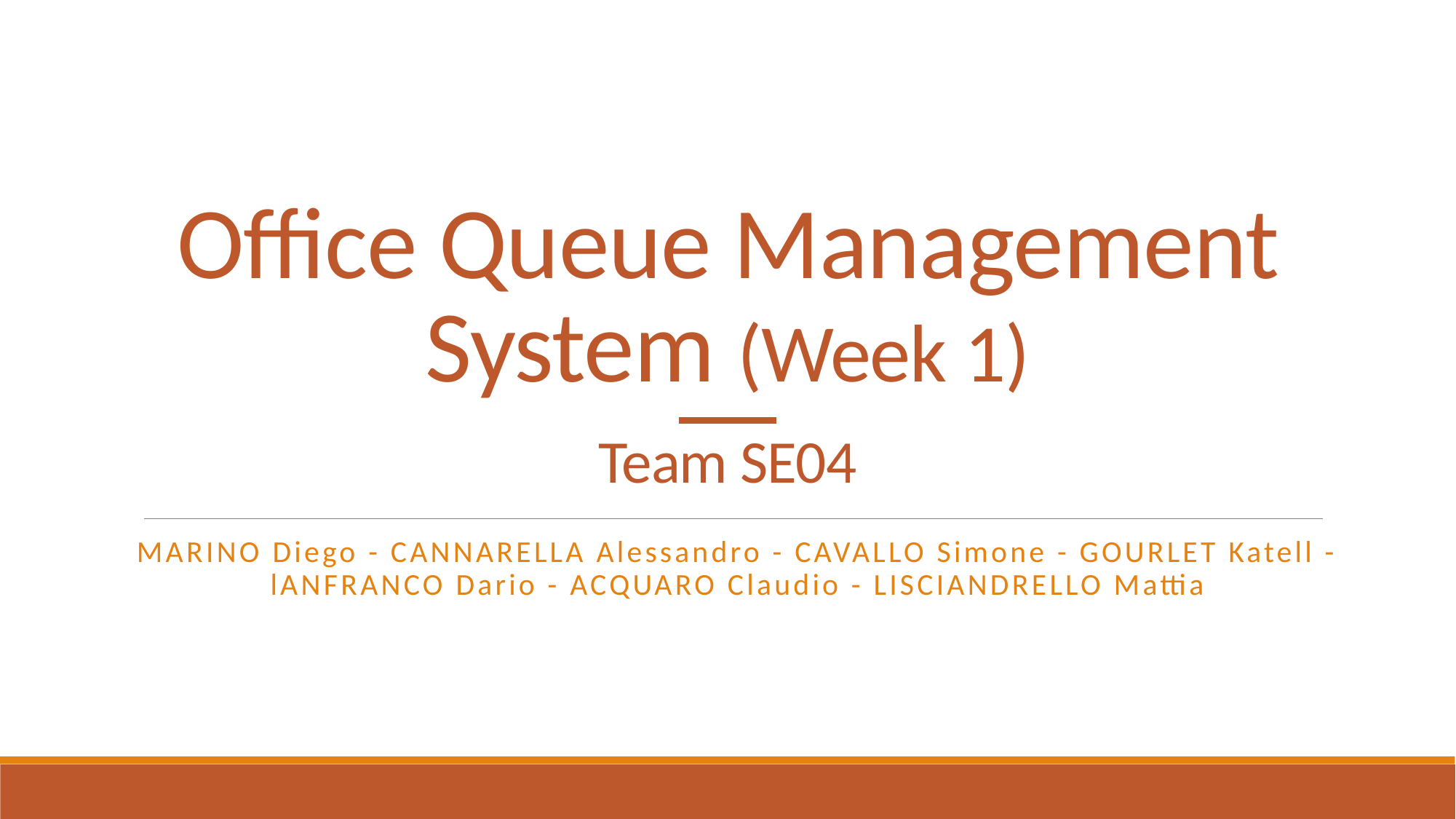

# Office Queue Management System (Week 1) Team SE04
MARINO Diego - CANNARELLA Alessandro - CAVALLO Simone - GOURLET Katell - lANFRANCO Dario - ACQUARO Claudio - LISCIANDRELLO Mattia